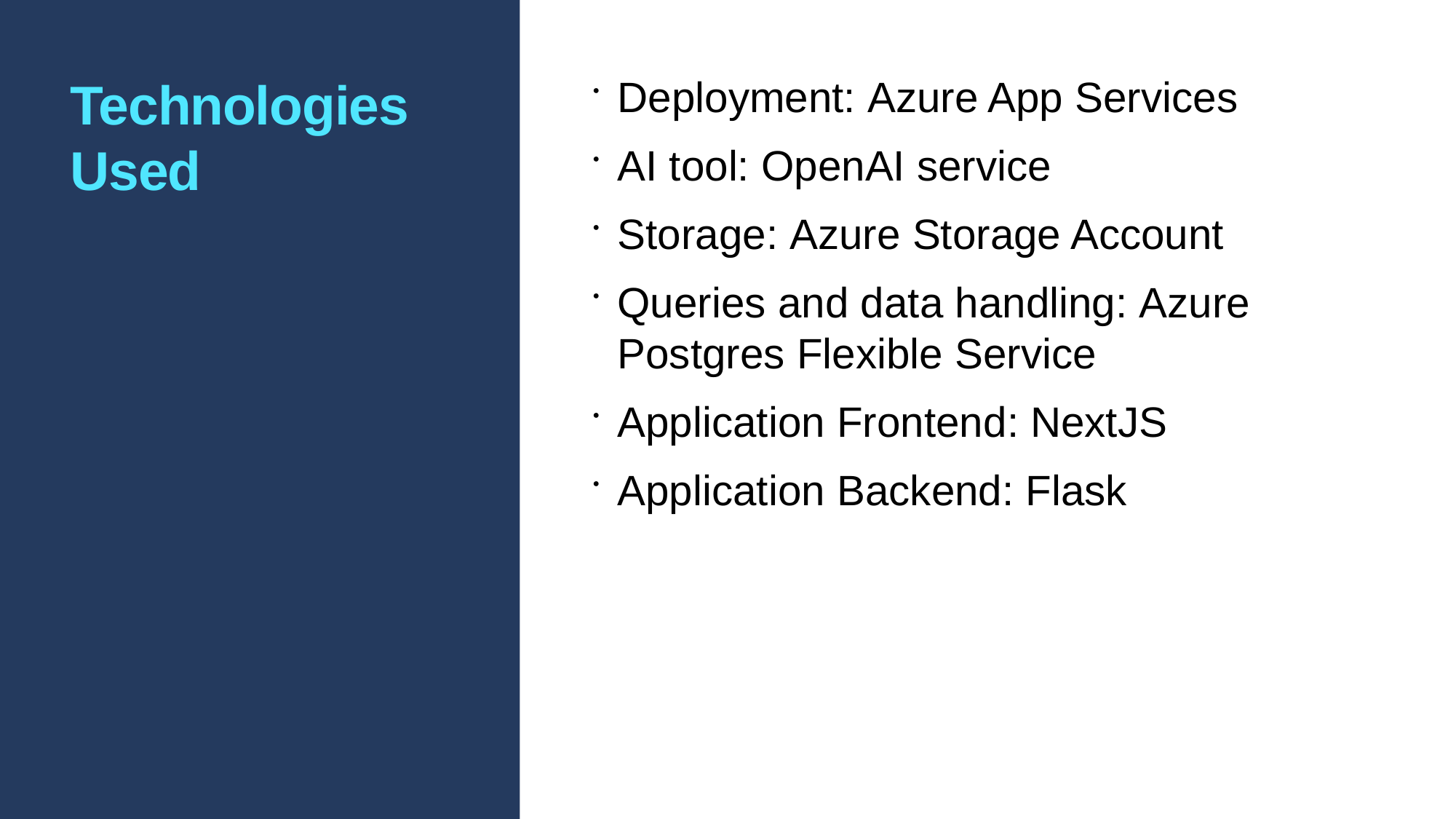

# Technologies Used
Deployment: Azure App Services
AI tool: OpenAI service
Storage: Azure Storage Account
Queries and data handling: Azure Postgres Flexible Service
Application Frontend: NextJS
Application Backend: Flask